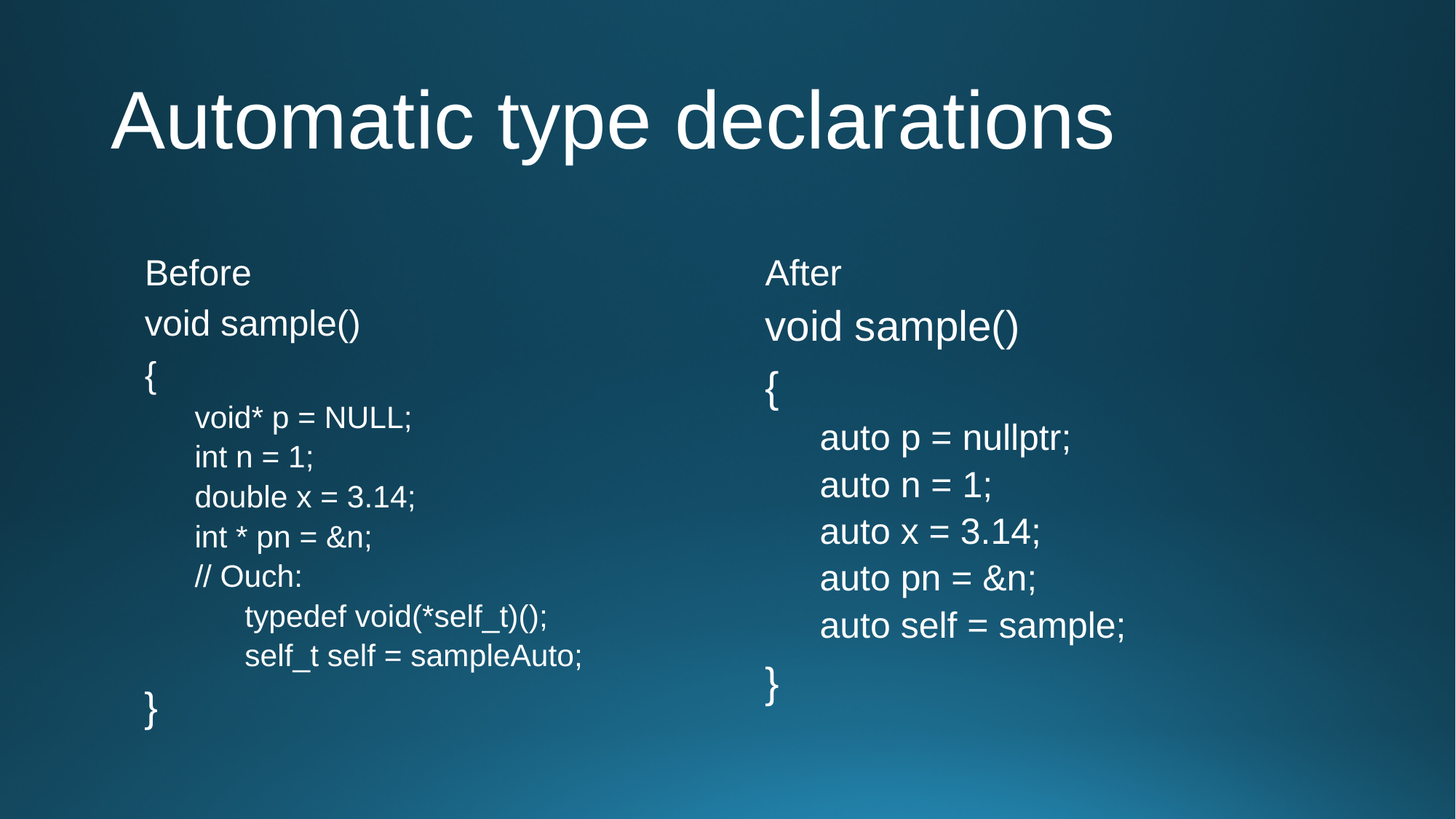

# Automatic type declarations
Before
After
void sample()
{
	void* p = NULL;
	int n = 1;
	double x = 3.14;
	int * pn = &n;
	// Ouch:
typedef void(*self_t)();
self_t self = sampleAuto;
}
void sample()
{
auto p = nullptr;
auto n = 1;
auto x = 3.14;
auto pn = &n;
auto self = sample;
}